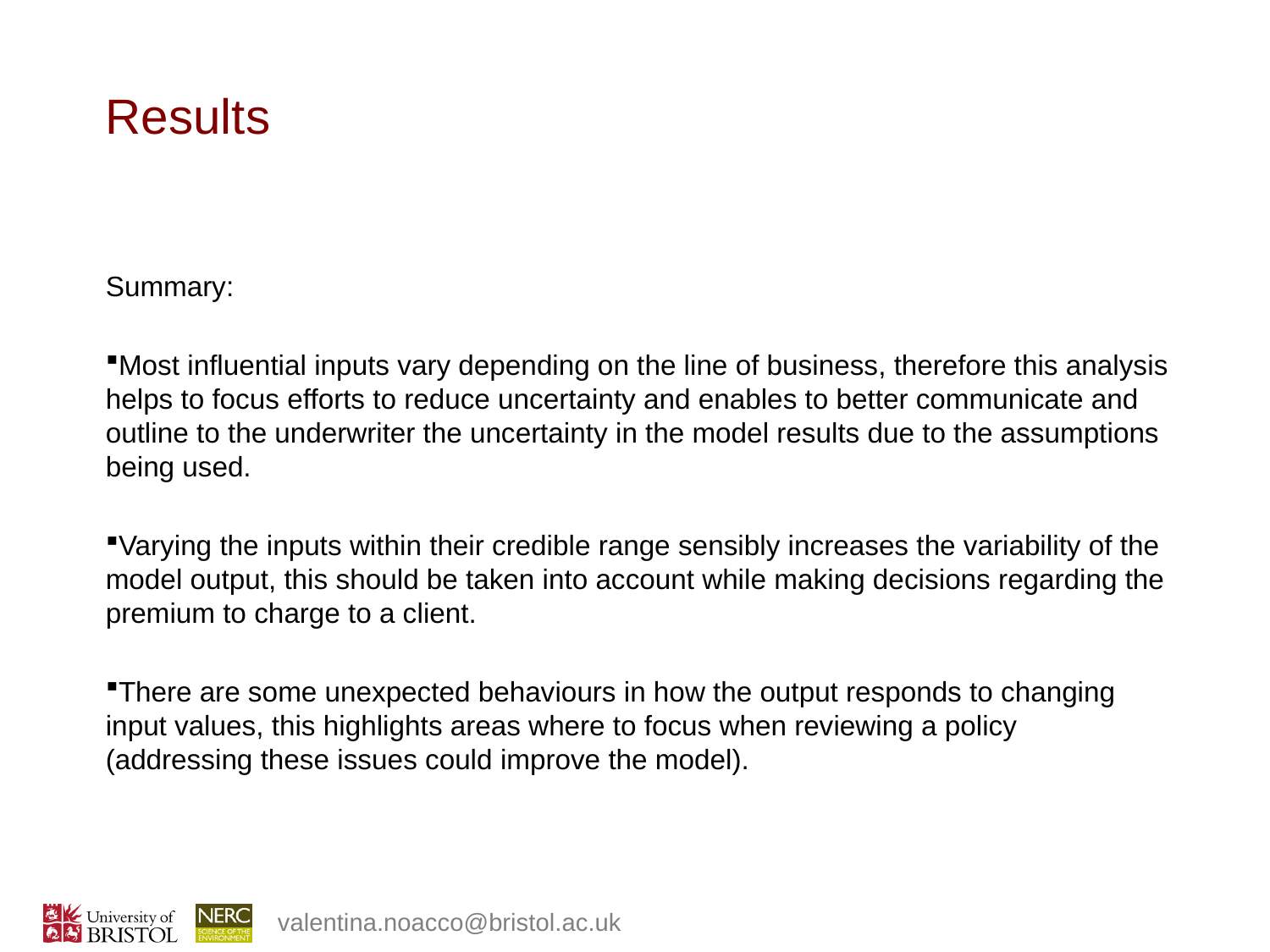

# Results
Summary:

Most influential inputs vary depending on the line of business, therefore this analysis helps to focus efforts to reduce uncertainty and enables to better communicate and outline to the underwriter the uncertainty in the model results due to the assumptions being used.

Varying the inputs within their credible range sensibly increases the variability of the model output, this should be taken into account while making decisions regarding the premium to charge to a client.

There are some unexpected behaviours in how the output responds to changing input values, this highlights areas where to focus when reviewing a policy (addressing these issues could improve the model).